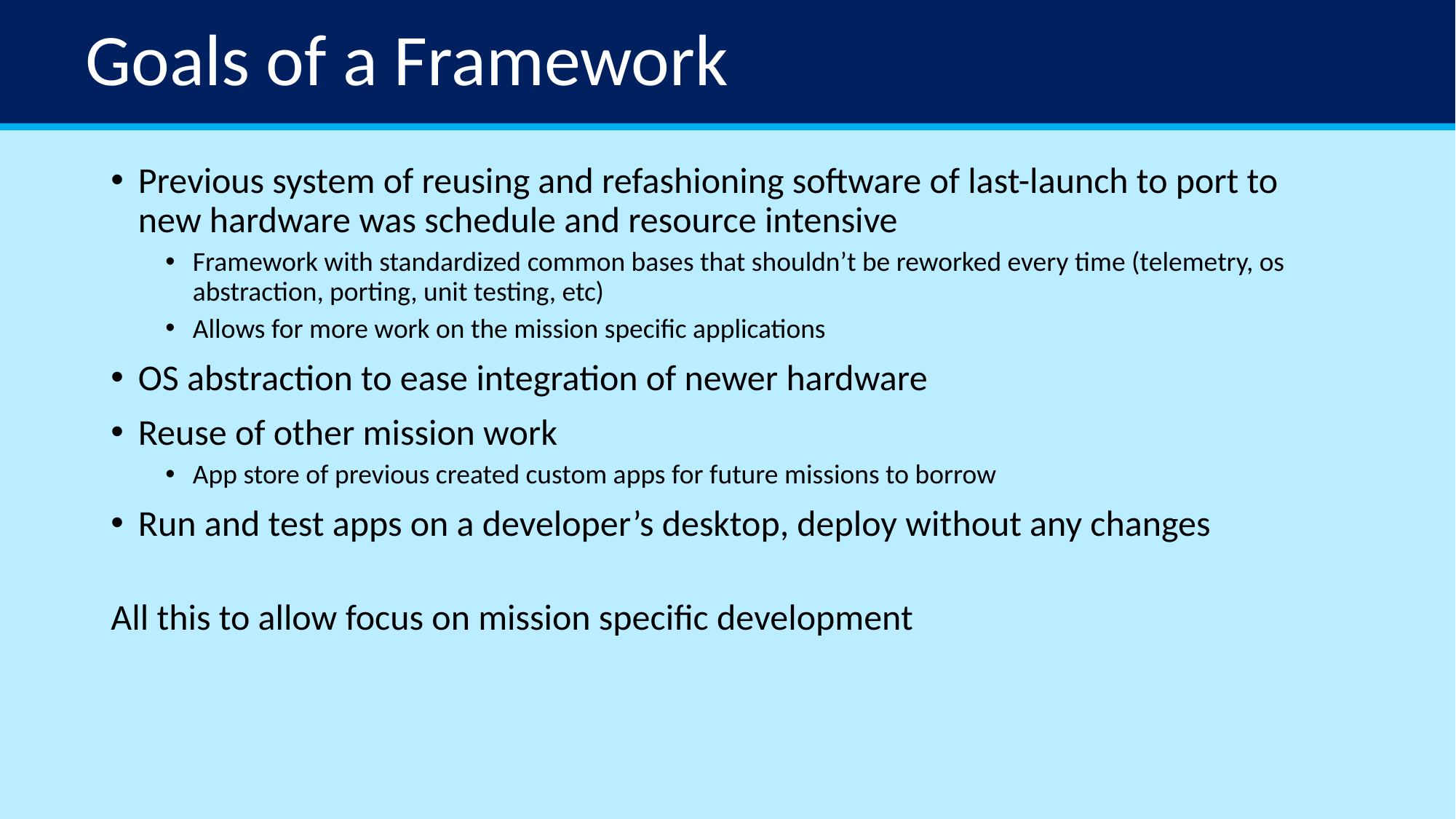

# Goals of a Framework
Previous system of reusing and refashioning software of last-launch to port to new hardware was schedule and resource intensive
Framework with standardized common bases that shouldn’t be reworked every time (telemetry, os abstraction, porting, unit testing, etc)
Allows for more work on the mission specific applications
OS abstraction to ease integration of newer hardware
Reuse of other mission work
App store of previous created custom apps for future missions to borrow
Run and test apps on a developer’s desktop, deploy without any changes
All this to allow focus on mission specific development